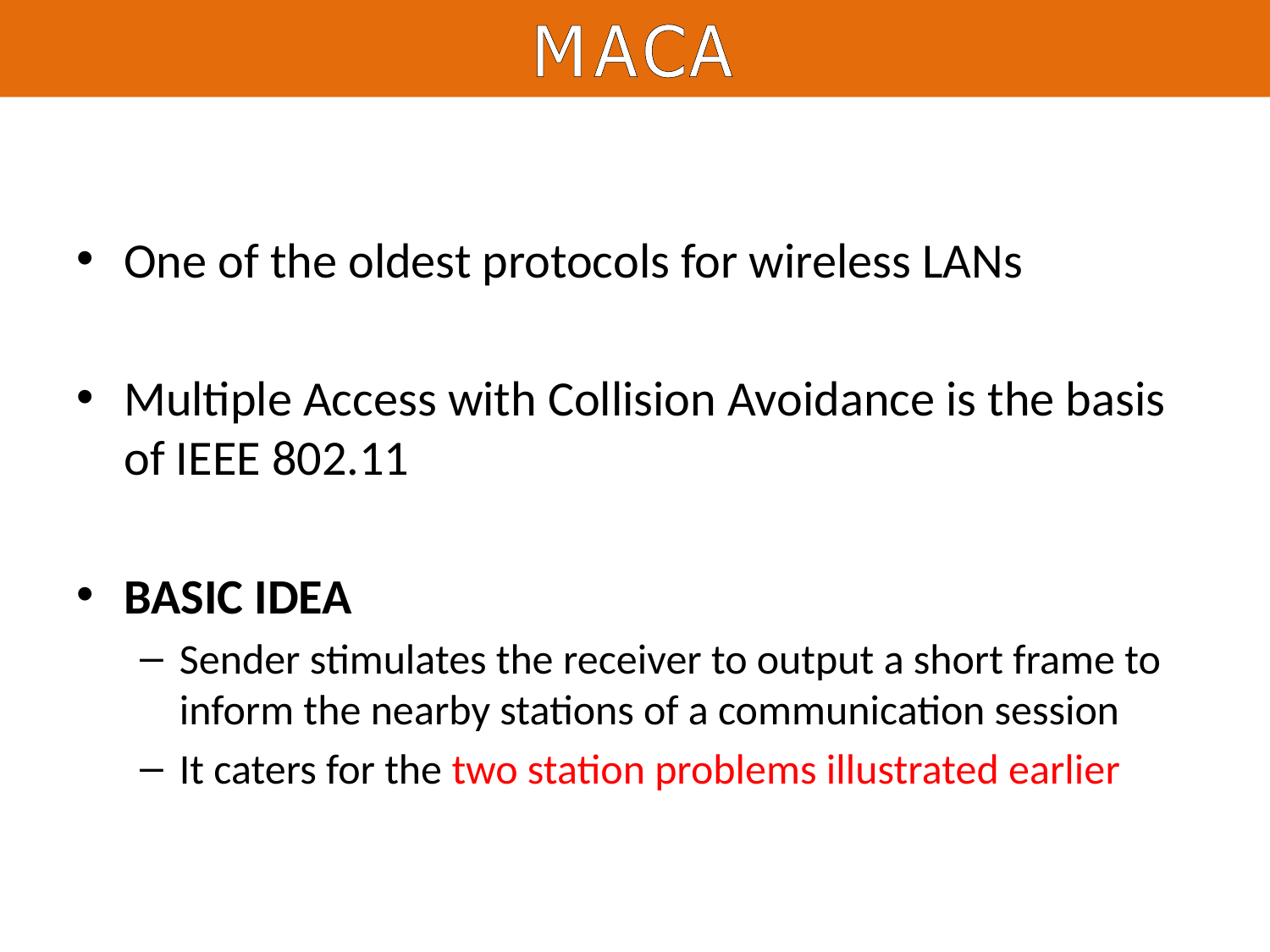

MACA
#
One of the oldest protocols for wireless LANs

Multiple Access with Collision Avoidance is the basis of IEEE 802.11

BASIC IDEA
Sender stimulates the receiver to output a short frame to inform the nearby stations of a communication session
It caters for the two station problems illustrated earlier